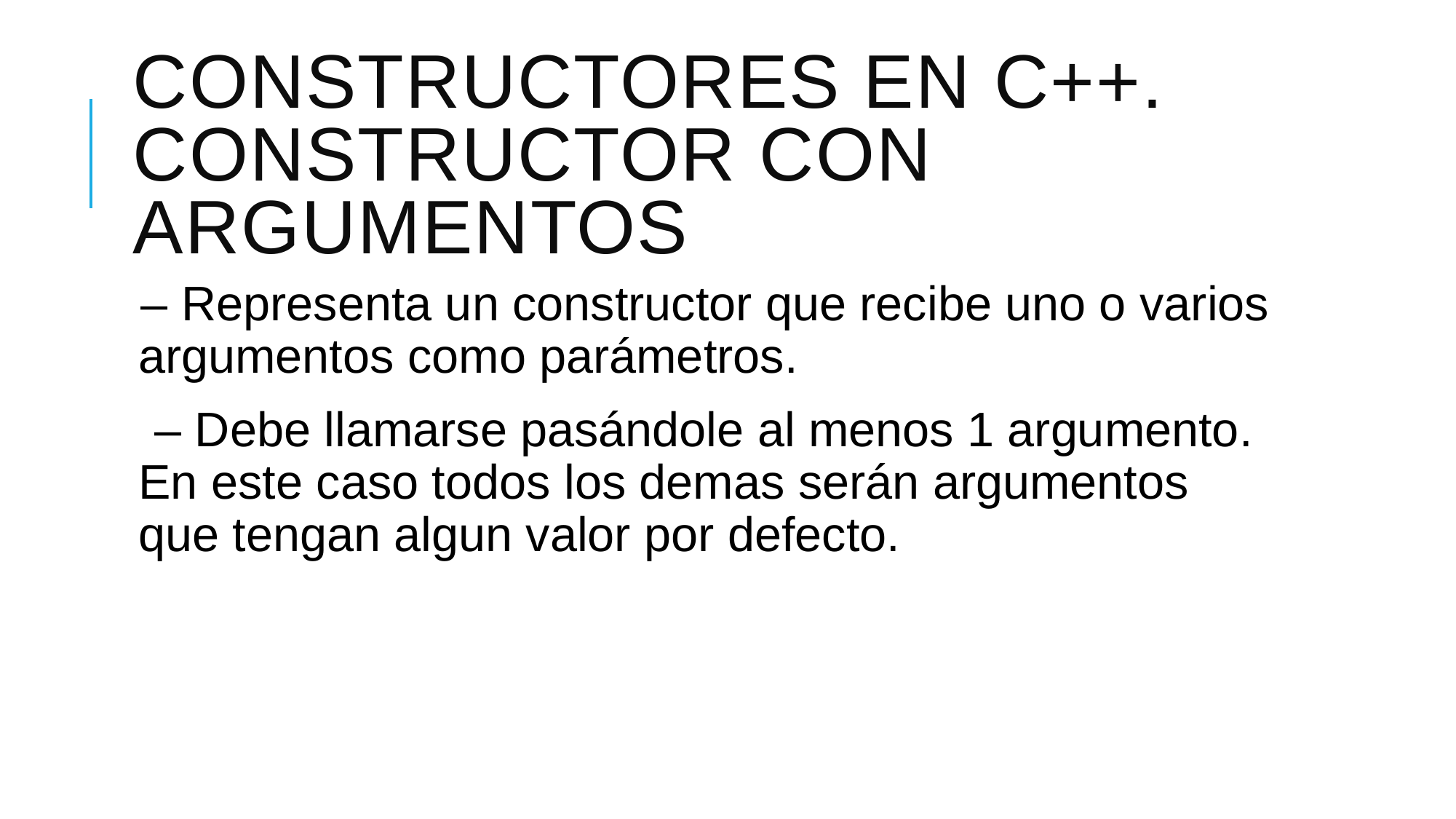

# Constructores en C++. CONSTRUCTOR con argumentos
– Representa un constructor que recibe uno o varios argumentos como parámetros.
 – Debe llamarse pasándole al menos 1 argumento. En este caso todos los demas serán argumentos que tengan algun valor por defecto.